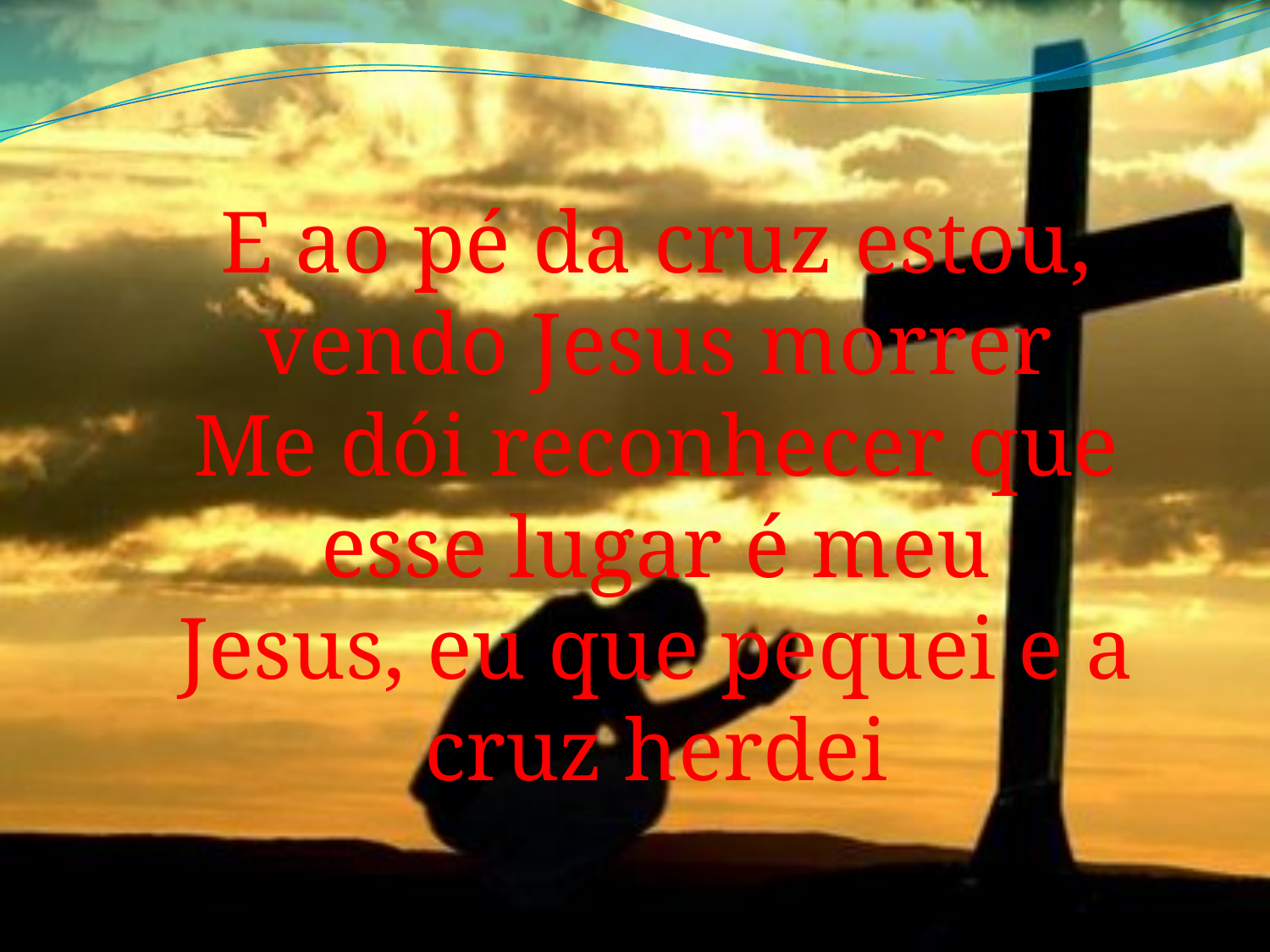

E ao pé da cruz estou, vendo Jesus morrer
Me dói reconhecer que esse lugar é meu
Jesus, eu que pequei e a cruz herdei